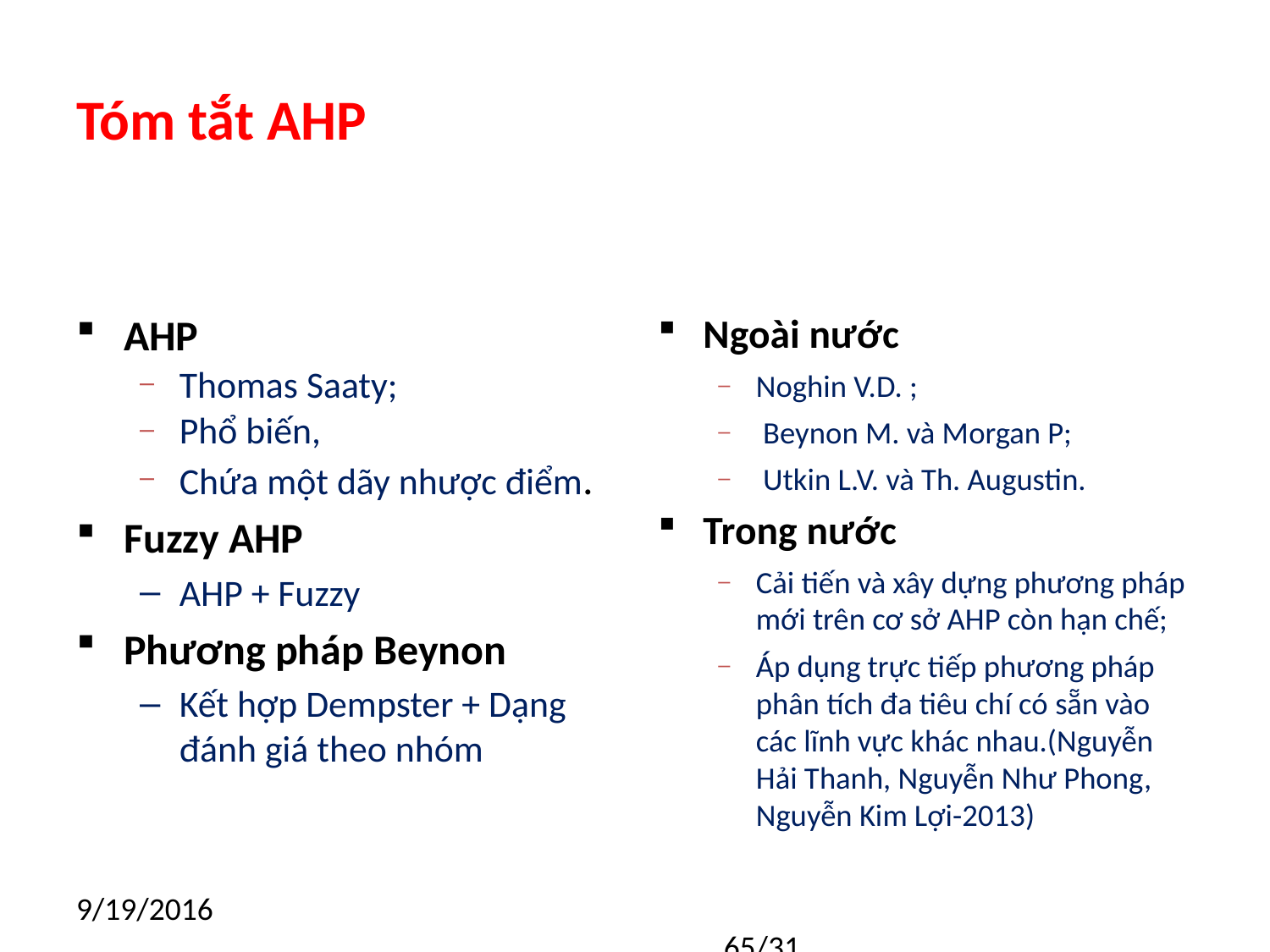

# Tóm tắt AHP

AHP
Thomas Saaty;
Phổ biến,
Chứa một dãy nhược điểm.
Fuzzy AHP
AHP + Fuzzy
Phương pháp Beynon
Kết hợp Dempster + Dạng đánh giá theo nhóm

Ngoài nước
Noghin V.D. ;
 Beynon M. và Morgan P;
 Utkin L.V. và Th. Augustin.
Trong nước
Cải tiến và xây dựng phương pháp mới trên cơ sở AHP còn hạn chế;
Áp dụng trực tiếp phương pháp phân tích đa tiêu chí có sẵn vào các lĩnh vực khác nhau.(Nguyễn Hải Thanh, Nguyễn Như Phong, Nguyễn Kim Lợi-2013)

9/19/2016
						65/31